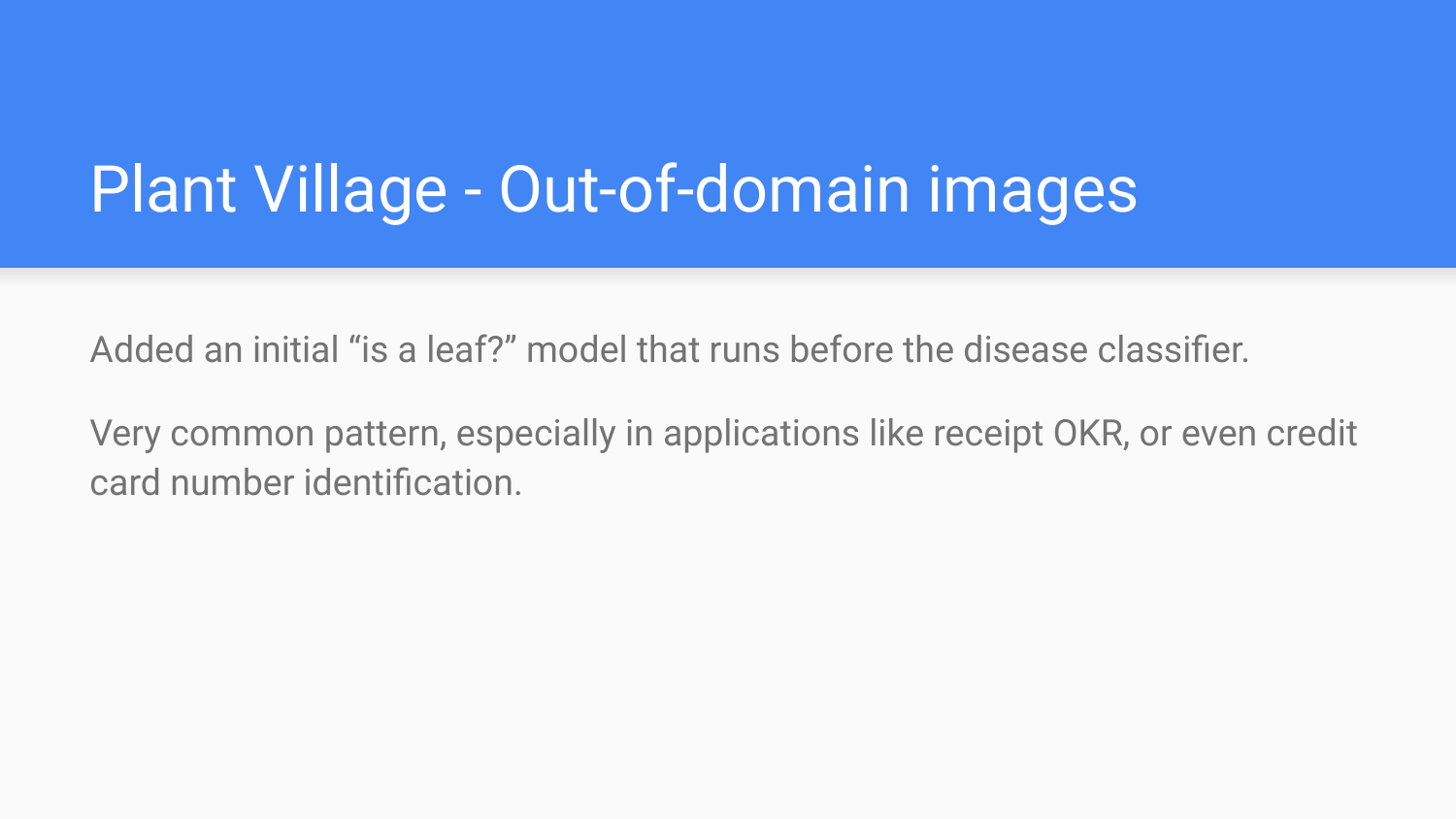

# Plant Village - Out-of-domain images
Added an initial “is a leaf?” model that runs before the disease classifier.
Very common pattern, especially in applications like receipt OKR, or even credit card number identification.